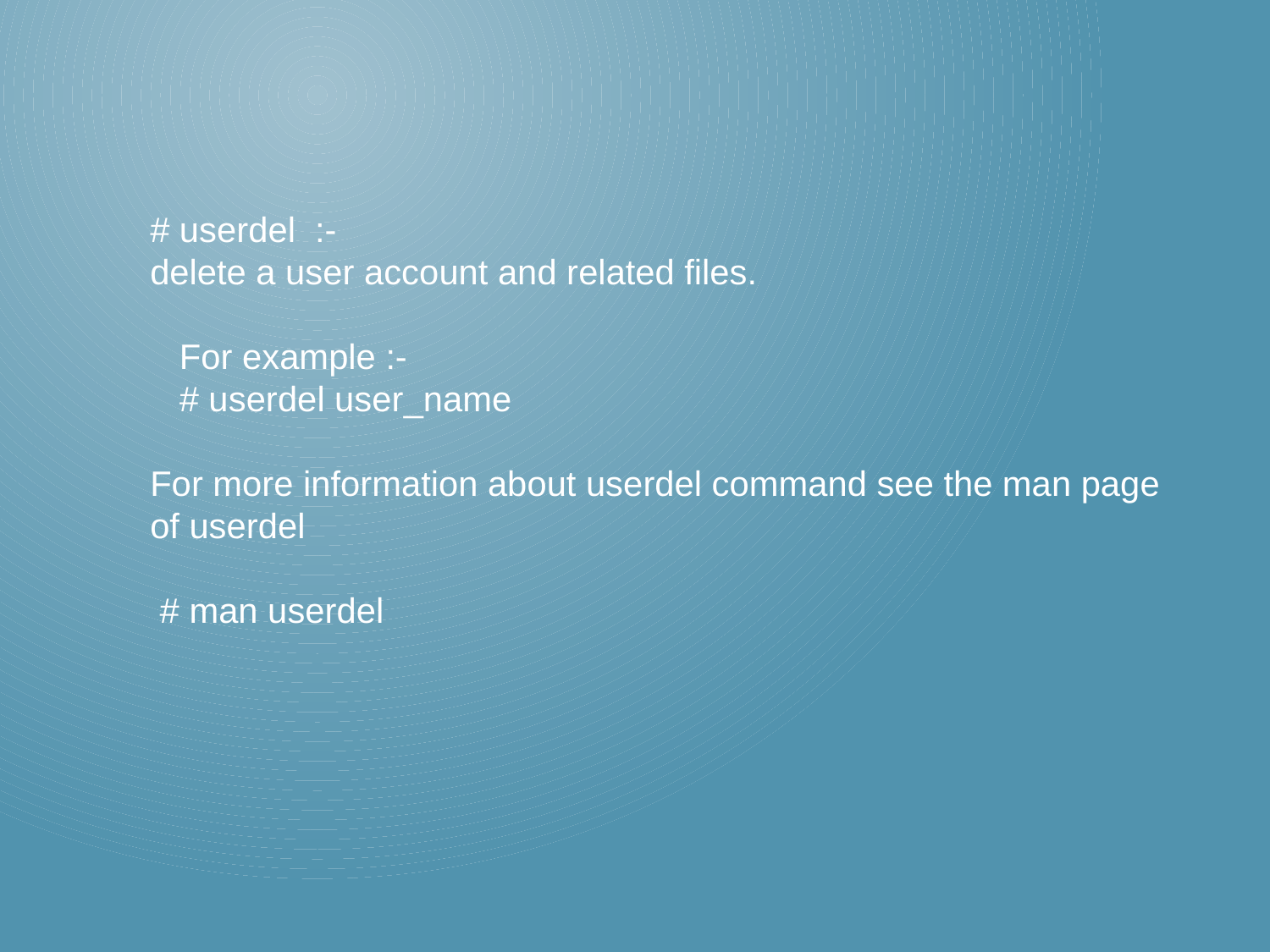

# userdel  :-
delete a user account and related files.

   For example :-
   # userdel user_name

For more information about userdel command see the man page of userdel

 # man userdel